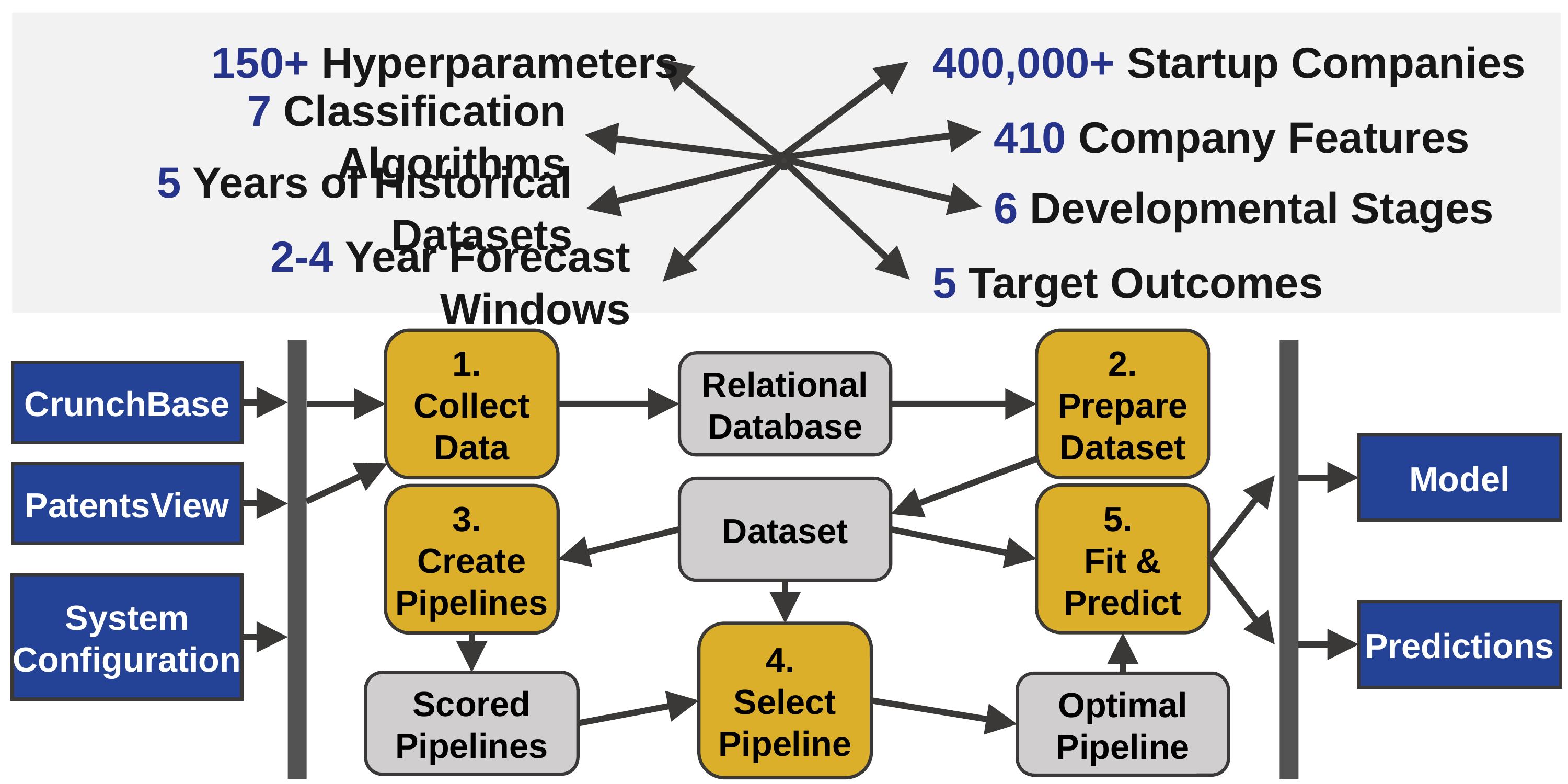

400,000+ Startup Companies
150+ Hyperparameters
7 Classification Algorithms
410 Company Features

6 Developmental Stages
5 Years of Historical Datasets
2-4 Year Forecast Windows
5 Target Outcomes
1.
Collect Data
2.
Prepare Dataset

Relational
Database
CrunchBase
Model
PatentsView
Dataset
5.
Fit & Predict
3.
Create Pipelines
System
Configuration
Predictions
4.
Select Pipeline
Scored Pipelines
Optimal
Pipeline